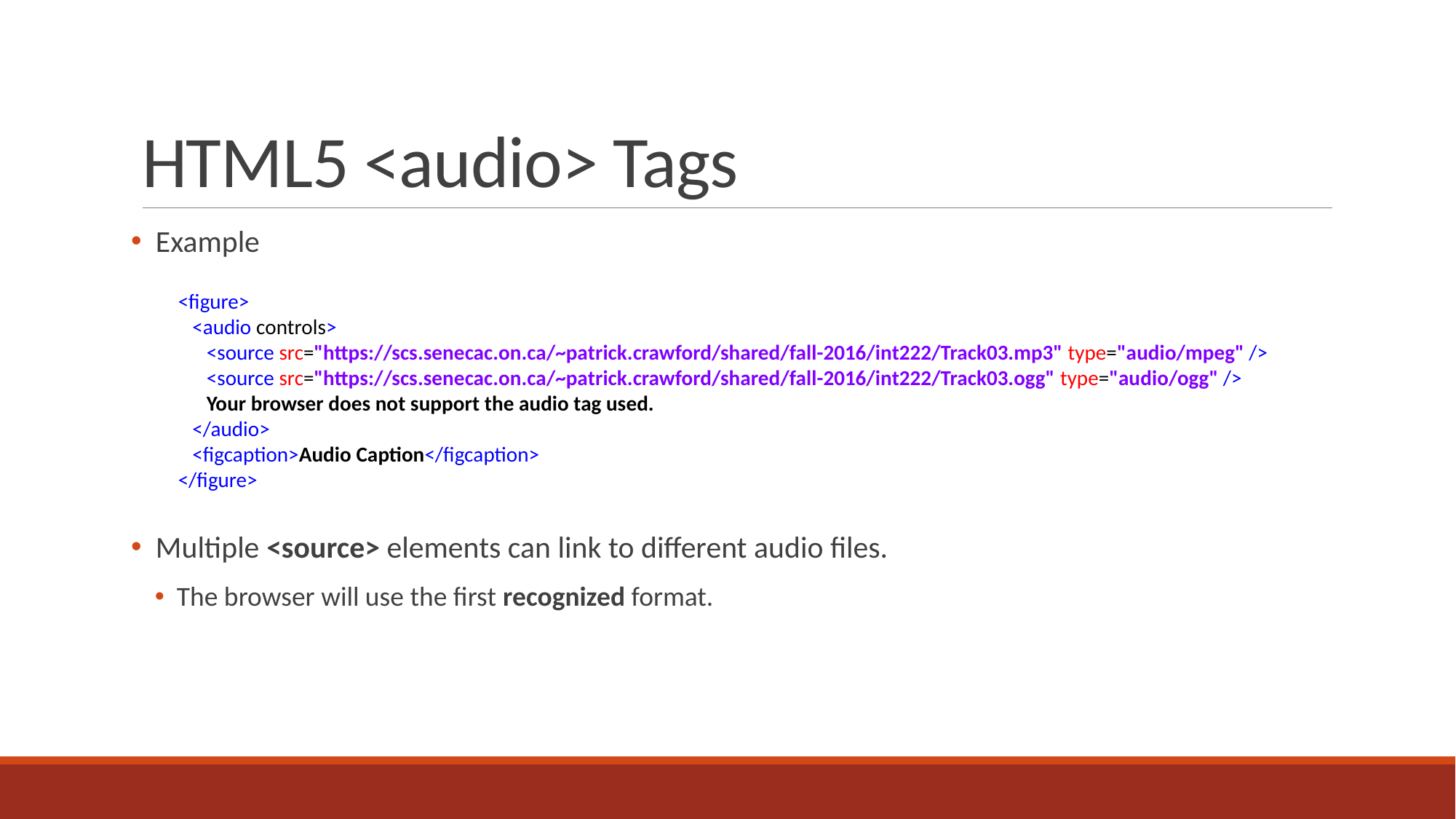

# HTML5 <audio> Tags
  Example

  Multiple <source> elements can link to different audio files.
The browser will use the first recognized format.

<figure>
   <audio controls>
      <source src="https://scs.senecac.on.ca/~patrick.crawford/shared/fall-2016/int222/Track03.mp3" type="audio/mpeg" />
      <source src="https://scs.senecac.on.ca/~patrick.crawford/shared/fall-2016/int222/Track03.ogg" type="audio/ogg" />
      Your browser does not support the audio tag used.
   </audio>
   <figcaption>Audio Caption</figcaption>
</figure>